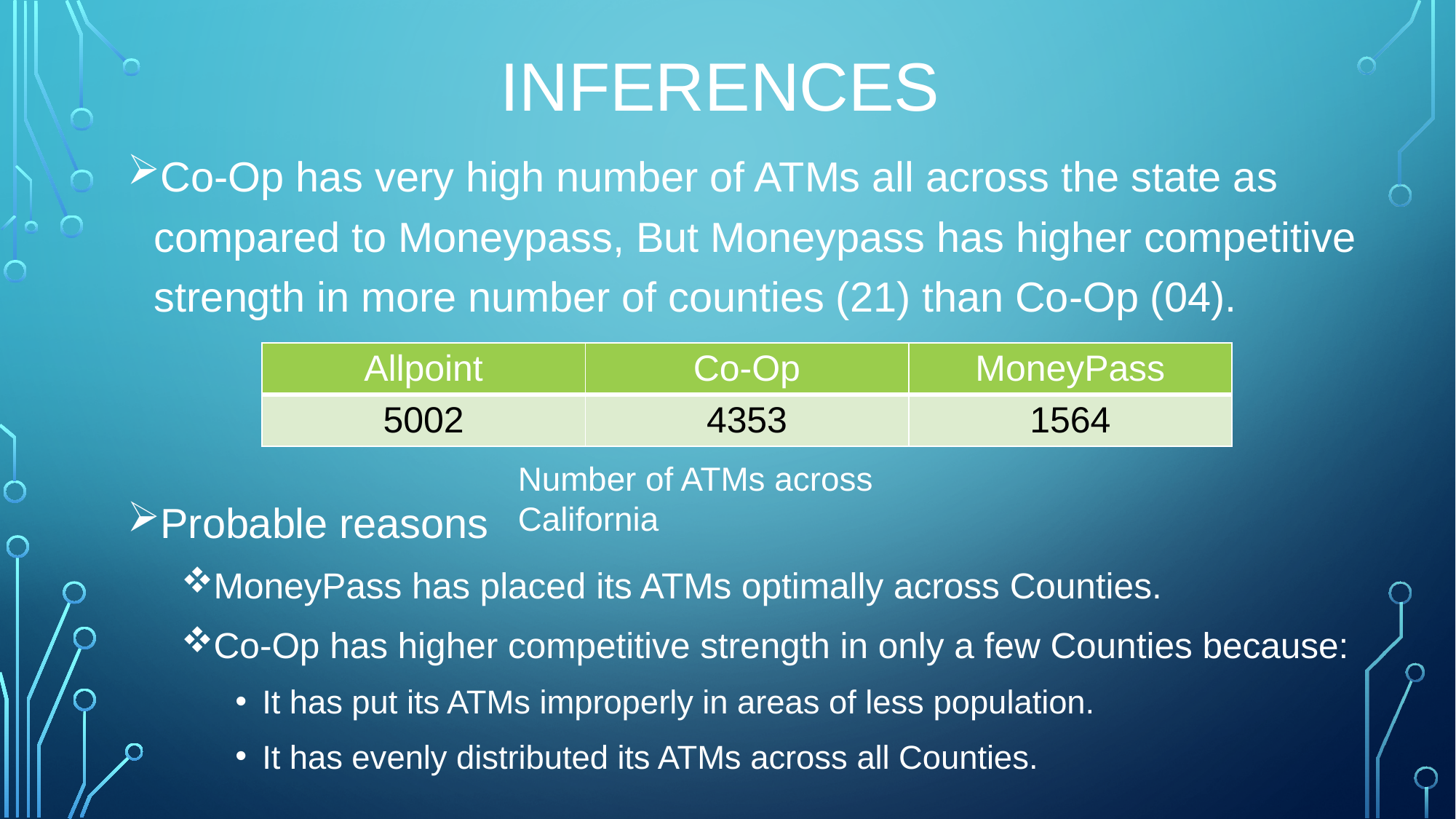

# inferences
Co-Op has very high number of ATMs all across the state as compared to Moneypass, But Moneypass has higher competitive strength in more number of counties (21) than Co-Op (04).

Probable reasons
MoneyPass has placed its ATMs optimally across Counties.
Co-Op has higher competitive strength in only a few Counties because:
It has put its ATMs improperly in areas of less population.
It has evenly distributed its ATMs across all Counties.

| Allpoint | Co-Op | MoneyPass |
| --- | --- | --- |
| 5002 | 4353 | 1564 |
Number of ATMs across California